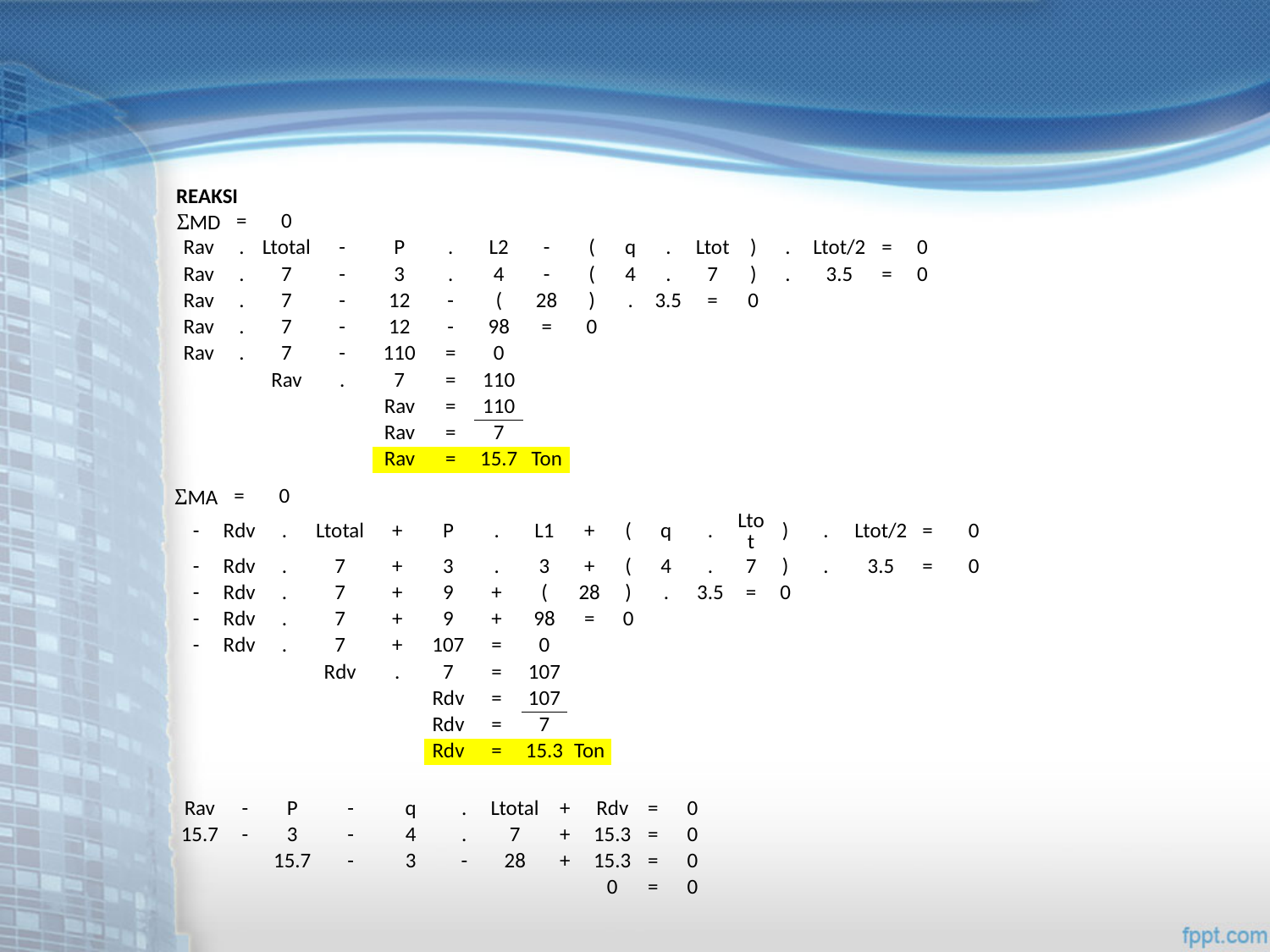

| REAKSI |  |  |  |  |  |  |  |  |  |  |  |  |  |  |  |  |
| --- | --- | --- | --- | --- | --- | --- | --- | --- | --- | --- | --- | --- | --- | --- | --- | --- |
| ƩMD | = | 0 |  |  |  |  |  |  |  |  |  |  |  |  |  |  |
| Rav | . | Ltotal | - | P | . | L2 | - | ( | q | . | Ltot | ) | . | Ltot/2 | = | 0 |
| Rav | . | 7 | - | 3 | . | 4 | - | ( | 4 | . | 7 | ) | . | 3.5 | = | 0 |
| Rav | . | 7 | - | 12 | - | ( | 28 | ) | . | 3.5 | = | 0 |  |  |  |  |
| Rav | . | 7 | - | 12 | - | 98 | = | 0 |  |  |  |  |  |  |  |  |
| Rav | . | 7 | - | 110 | = | 0 |  |  |  |  |  |  |  |  |  |  |
|  |  | Rav | . | 7 | = | 110 |  |  |  |  |  |  |  |  |  |  |
|  |  |  |  | Rav | = | 110 |  |  |  |  |  |  |  |  |  |  |
|  |  |  |  | Rav | = | 7 |  |  |  |  |  |  |  |  |  |  |
|  |  |  |  | Rav | = | 15.7 | Ton |  |  |  |  |  |  |  |  |  |
| ƩMA | = | 0 |  |  |  |  |  |  |  |  |  |  |  |  |  |  |  |
| --- | --- | --- | --- | --- | --- | --- | --- | --- | --- | --- | --- | --- | --- | --- | --- | --- | --- |
| - | Rdv | . | Ltotal | + | P | . | L1 | + | ( | q | . | Ltot | ) | . | Ltot/2 | = | 0 |
| - | Rdv | . | 7 | + | 3 | . | 3 | + | ( | 4 | . | 7 | ) | . | 3.5 | = | 0 |
| - | Rdv | . | 7 | + | 9 | + | ( | 28 | ) | . | 3.5 | = | 0 |  |  |  |  |
| - | Rdv | . | 7 | + | 9 | + | 98 | = | 0 |  |  |  |  |  |  |  |  |
| - | Rdv | . | 7 | + | 107 | = | 0 |  |  |  |  |  |  |  |  |  |  |
|  |  |  | Rdv | . | 7 | = | 107 |  |  |  |  |  |  |  |  |  |  |
|  |  |  |  |  | Rdv | = | 107 |  |  |  |  |  |  |  |  |  |  |
|  |  |  |  |  | Rdv | = | 7 |  |  |  |  |  |  |  |  |  |  |
|  |  |  |  |  | Rdv | = | 15.3 | Ton |  |  |  |  |  |  |  |  |  |
| Rav | - | P | - | q | . | Ltotal | + | Rdv | = | 0 |
| --- | --- | --- | --- | --- | --- | --- | --- | --- | --- | --- |
| 15.7 | - | 3 | - | 4 | . | 7 | + | 15.3 | = | 0 |
|  |  | 15.7 | - | 3 | - | 28 | + | 15.3 | = | 0 |
|  |  |  |  |  |  |  |  | 0 | = | 0 |